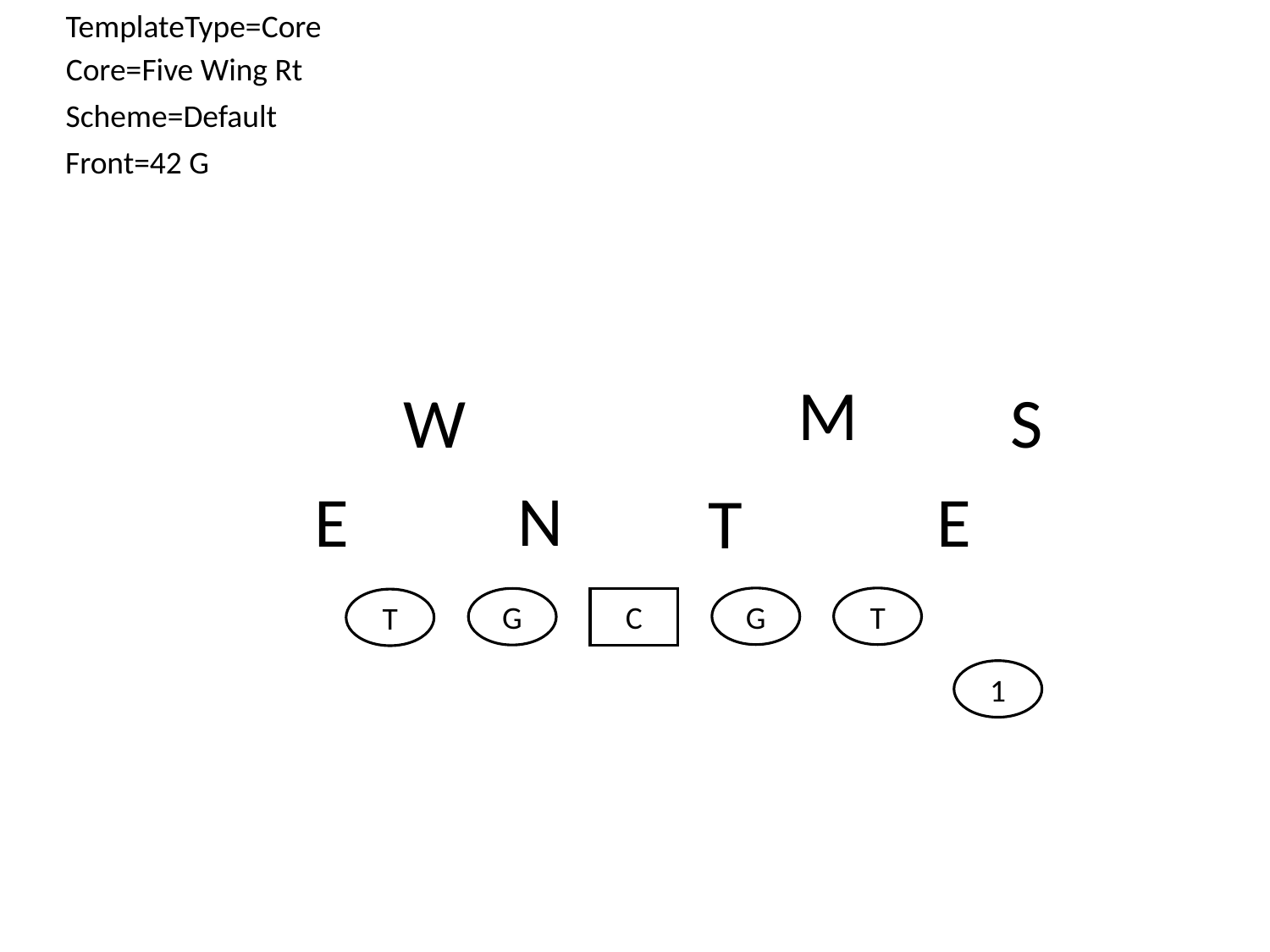

TemplateType=Core
Core=Five Wing Rt
Scheme=Default
Front=42 G
M
S
W
N
E
E
T
G
T
G
C
T
1